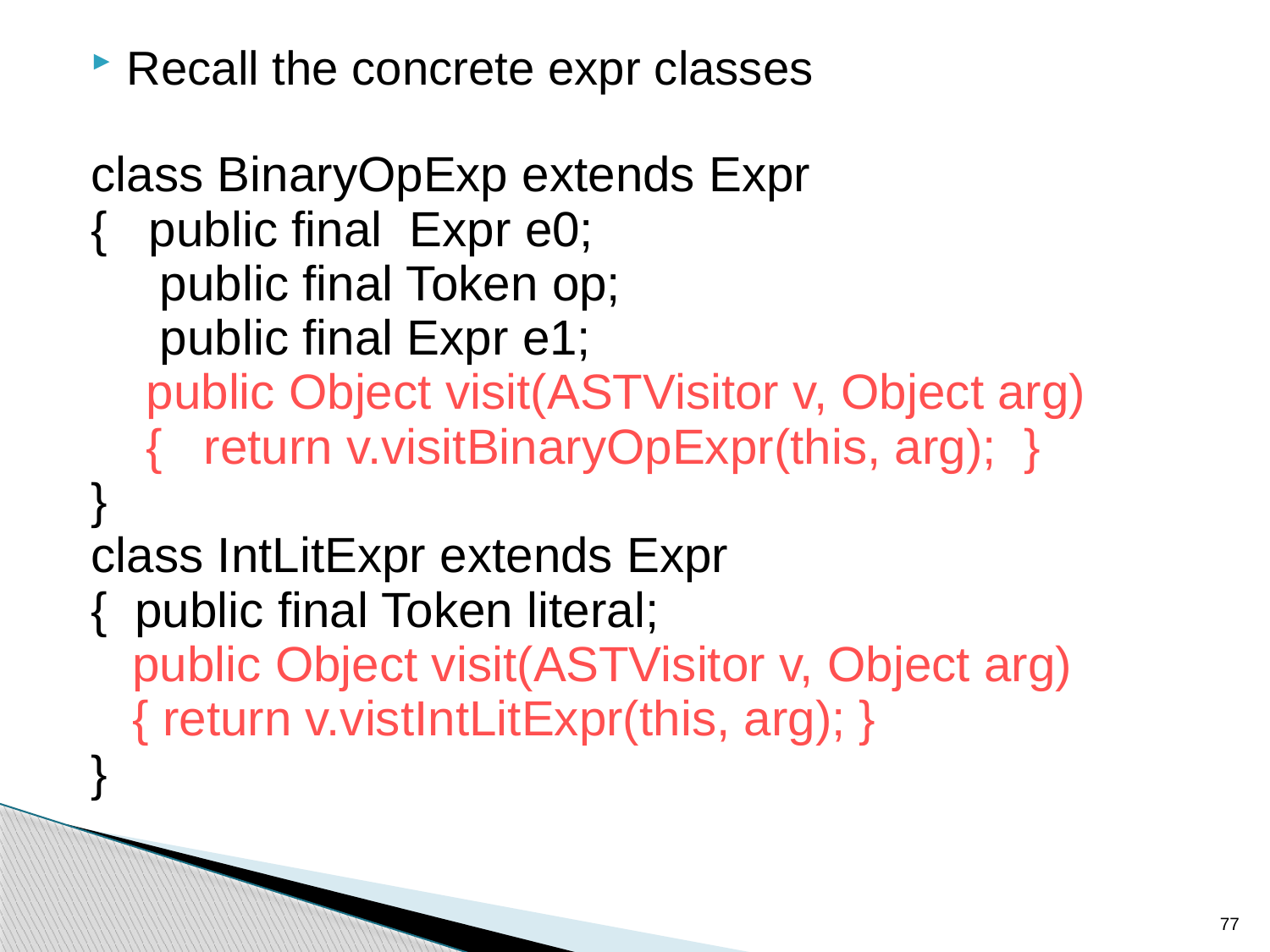

#
Recall the concrete expr classes

class BinaryOpExp extends Expr
{   public final  Expr e0;
     public final Token op;
     public final Expr e1;
    public Object visit(ASTVisitor v, Object arg)
    {   return v.visitBinaryOpExpr(this, arg);  }
}
class IntLitExpr extends Expr
{  public final Token literal;
   public Object visit(ASTVisitor v, Object arg)
   { return v.vistIntLitExpr(this, arg); }
}

77